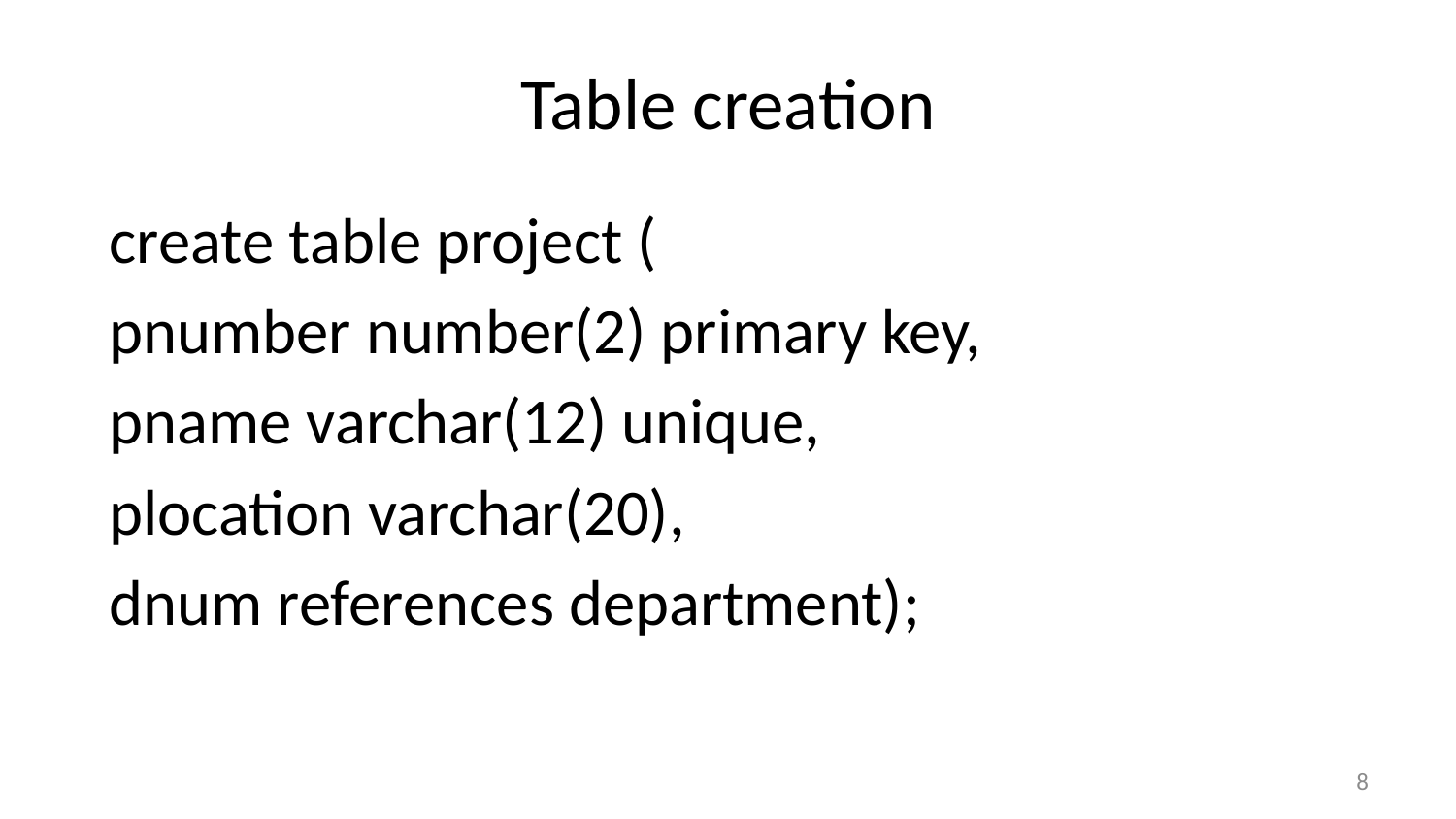

# Table creation
create table project (
pnumber number(2) primary key,
pname varchar(12) unique,
plocation varchar(20),
dnum references department);
8